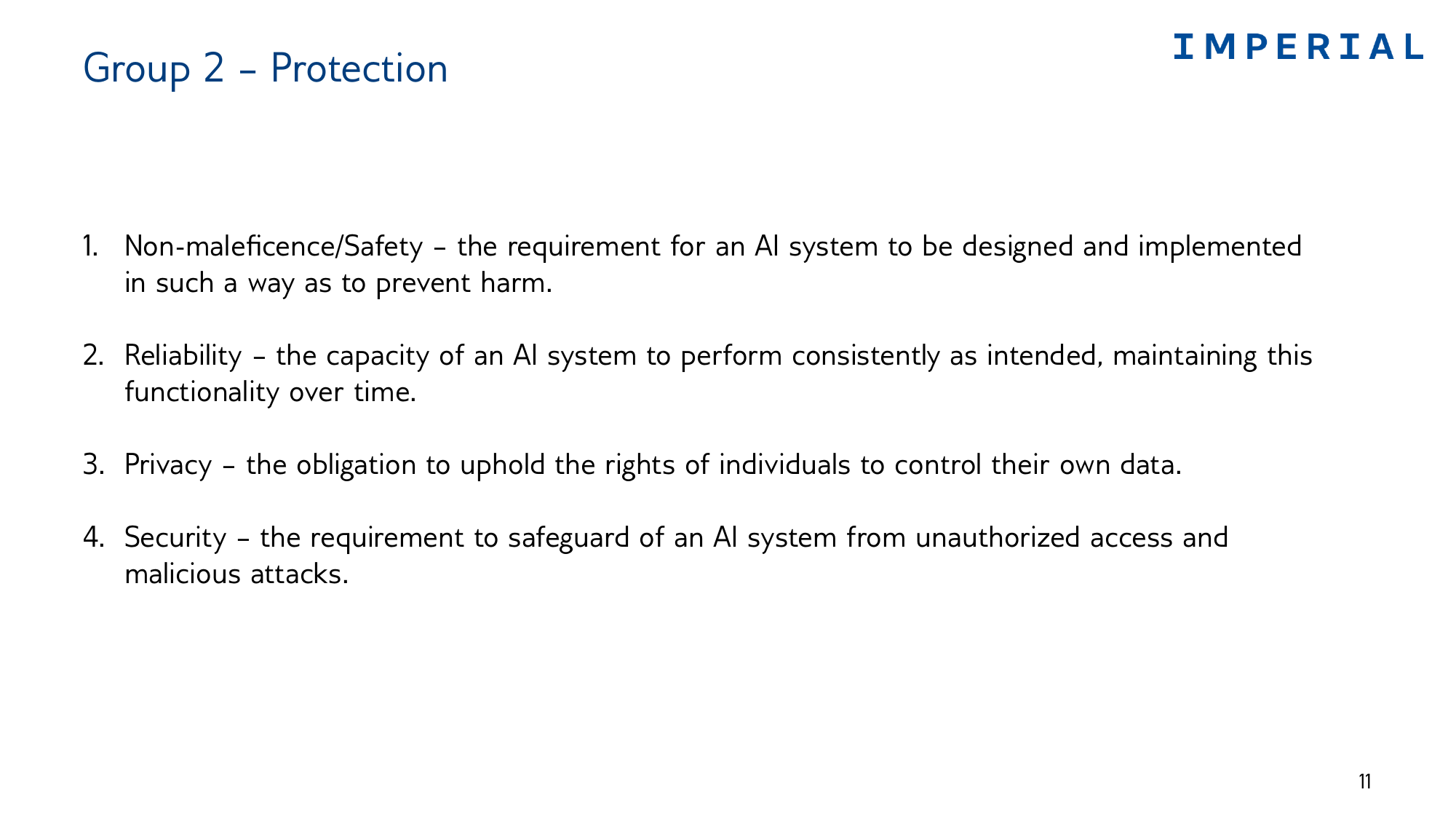

# Group 2 – Protection
Non-maleficence/Safety – the requirement for an AI system to be designed and implemented in such a way as to prevent harm.

Reliability – the capacity of an AI system to perform consistently as intended, maintaining this functionality over time.

Privacy – the obligation to uphold the rights of individuals to control their own data.

Security – the requirement to safeguard of an AI system from unauthorized access and malicious attacks.
11